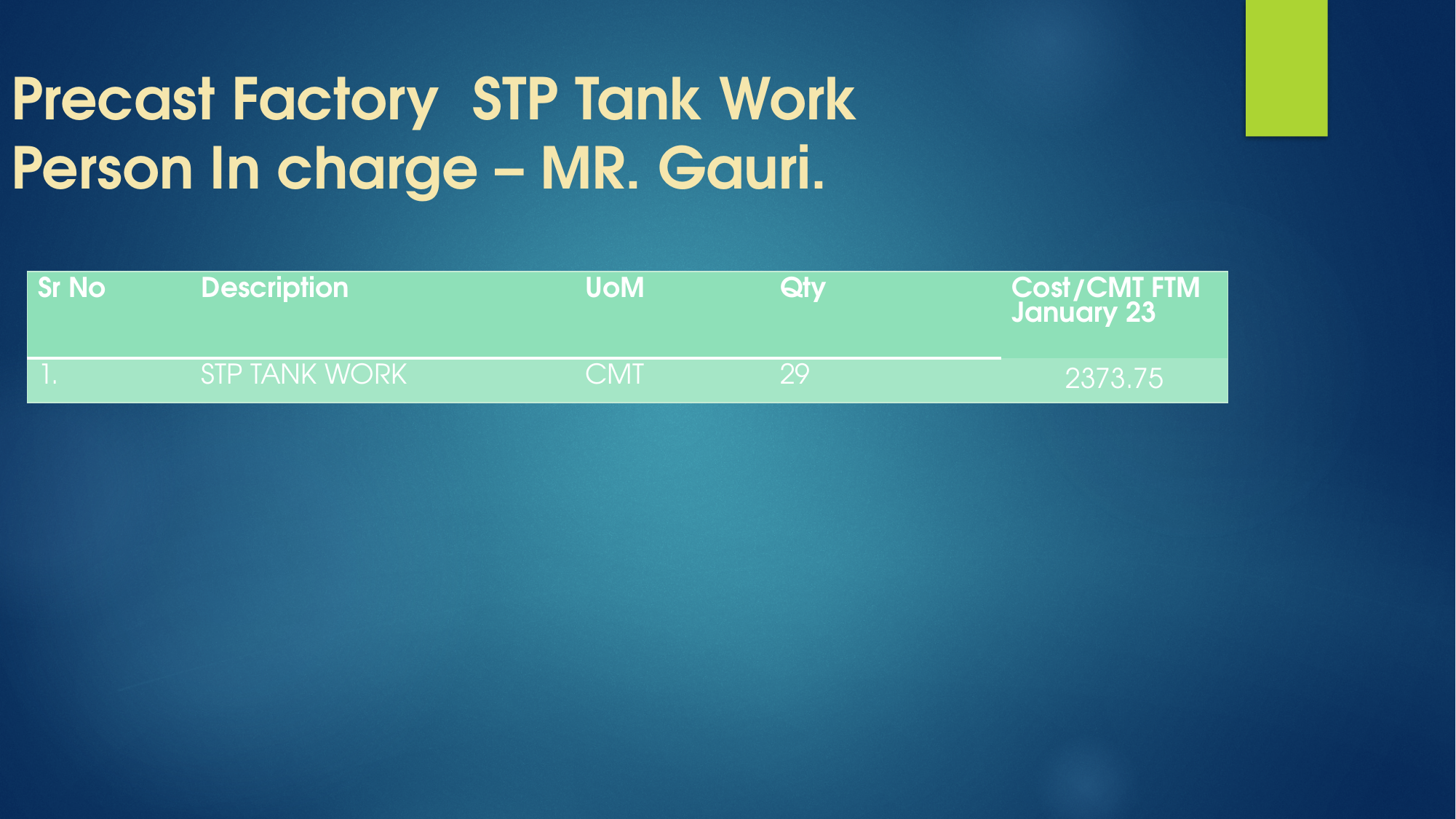

# Precast Factory  STP Tank Work Person In charge – MR. Gauri.
| Sr No | Description | UoM | Qty | Cost/CMT FTM January 23 |
| --- | --- | --- | --- | --- |
| 1. | STP TANK WORK | CMT | 29 | 2373.75 |